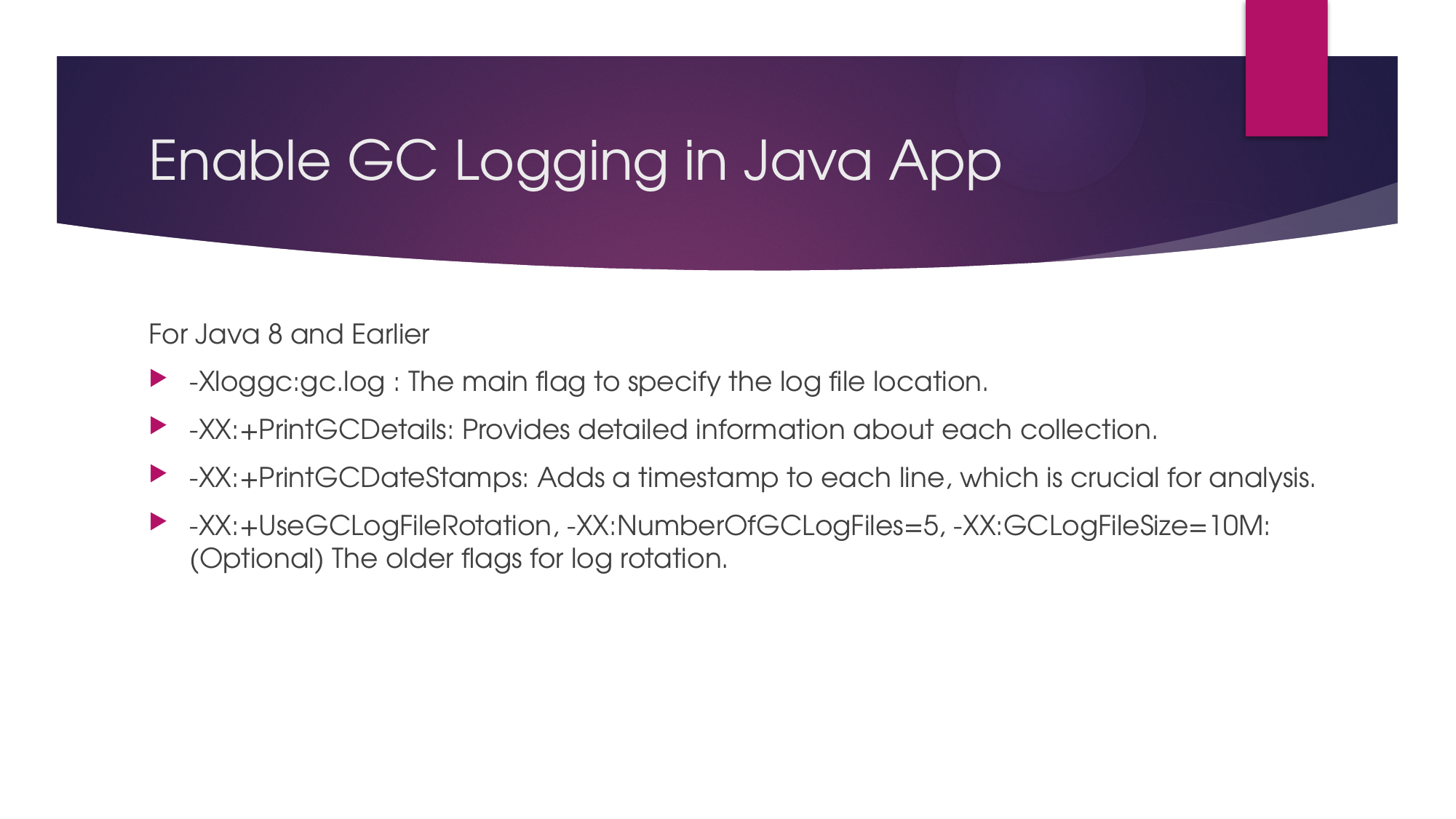

# Enable GC Logging in Java App
For Java 8 and Earlier
-Xloggc:gc.log : The main flag to specify the log file location.
-XX:+PrintGCDetails: Provides detailed information about each collection.
-XX:+PrintGCDateStamps: Adds a timestamp to each line, which is crucial for analysis.
-XX:+UseGCLogFileRotation, -XX:NumberOfGCLogFiles=5, -XX:GCLogFileSize=10M: (Optional) The older flags for log rotation.